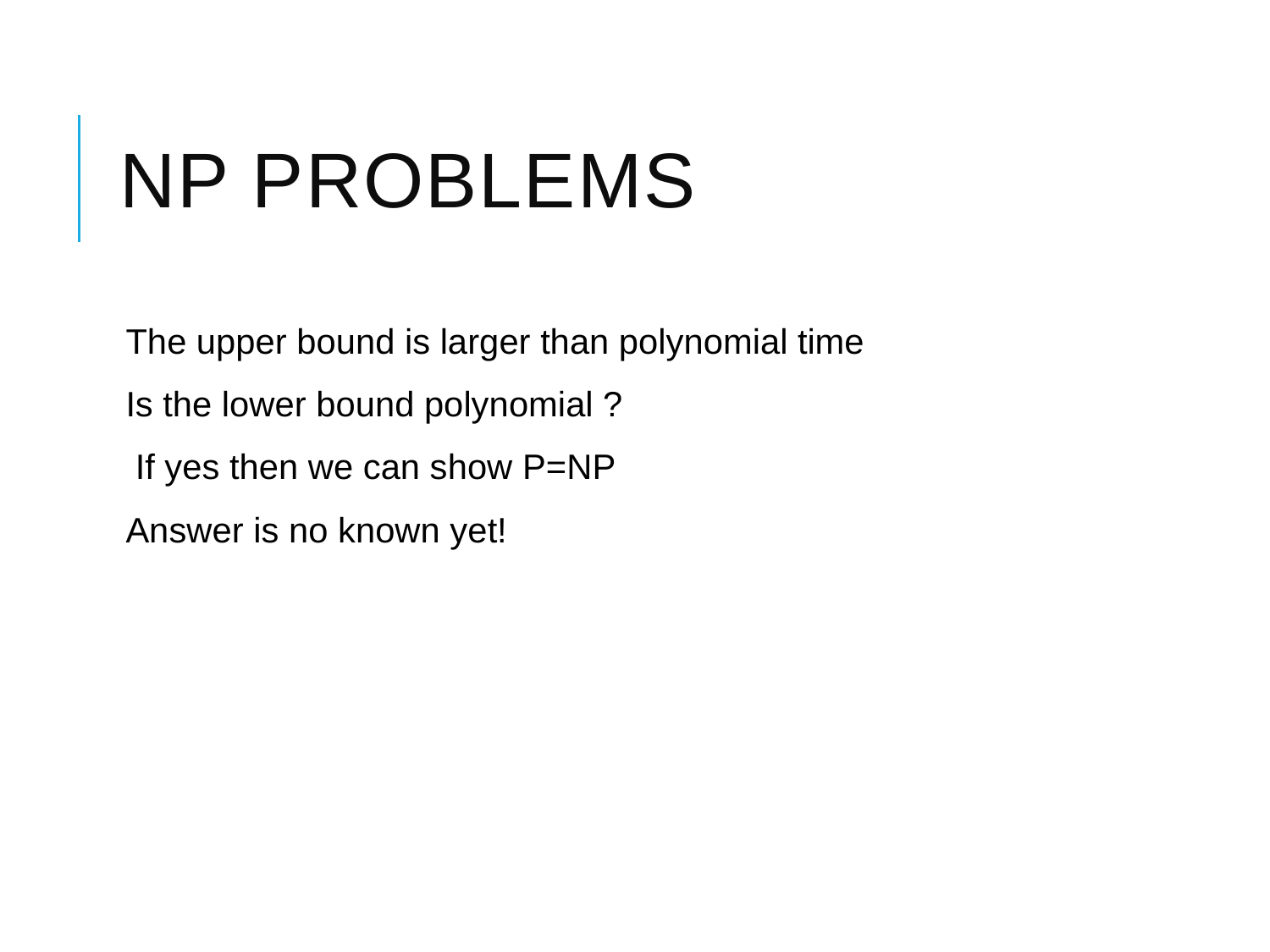

# NP Problems
The upper bound is larger than polynomial time
Is the lower bound polynomial ?
 If yes then we can show P=NP
Answer is no known yet!